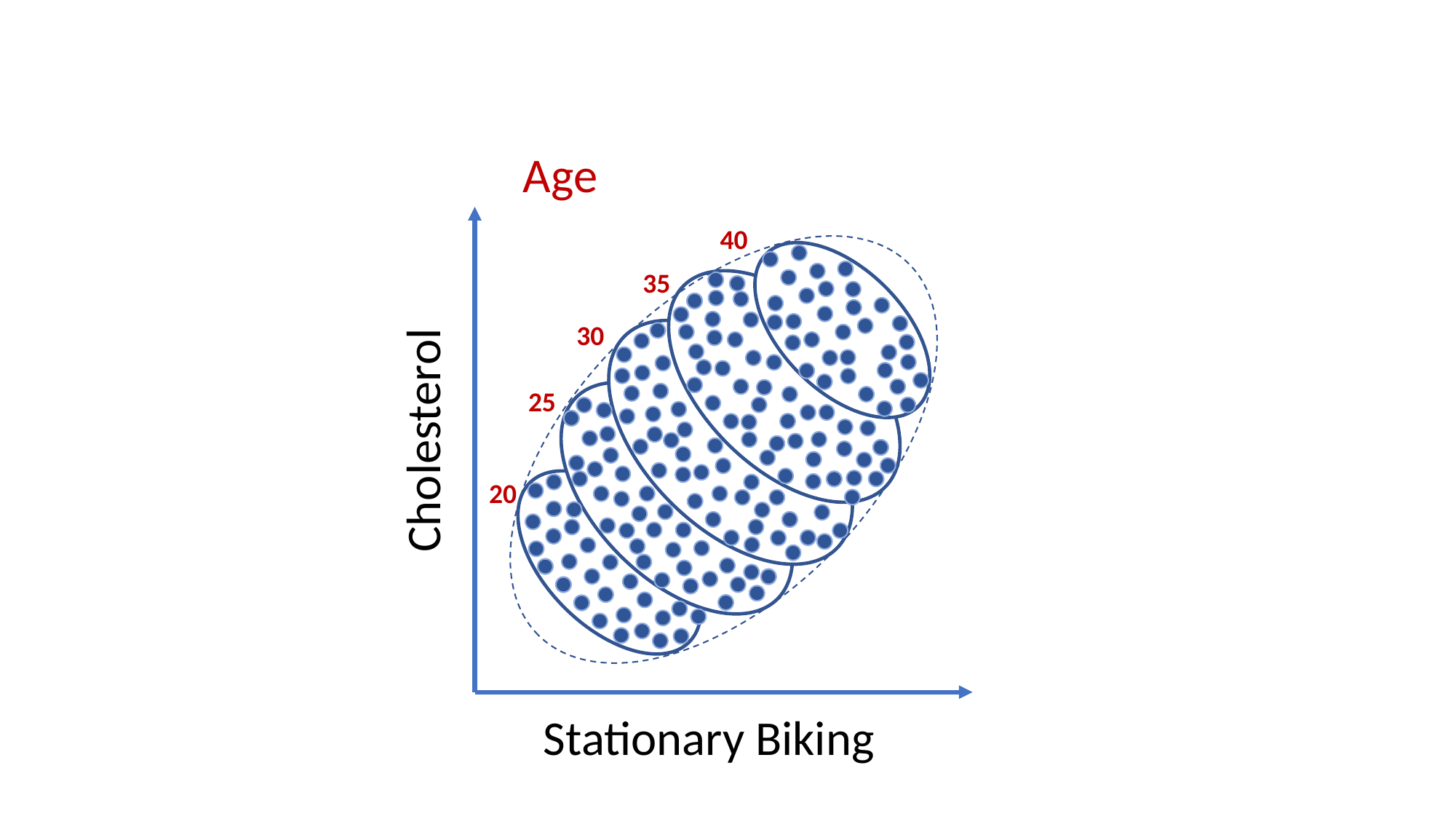

Age
40

35

30

25

Cholesterol

20

Stationary Biking